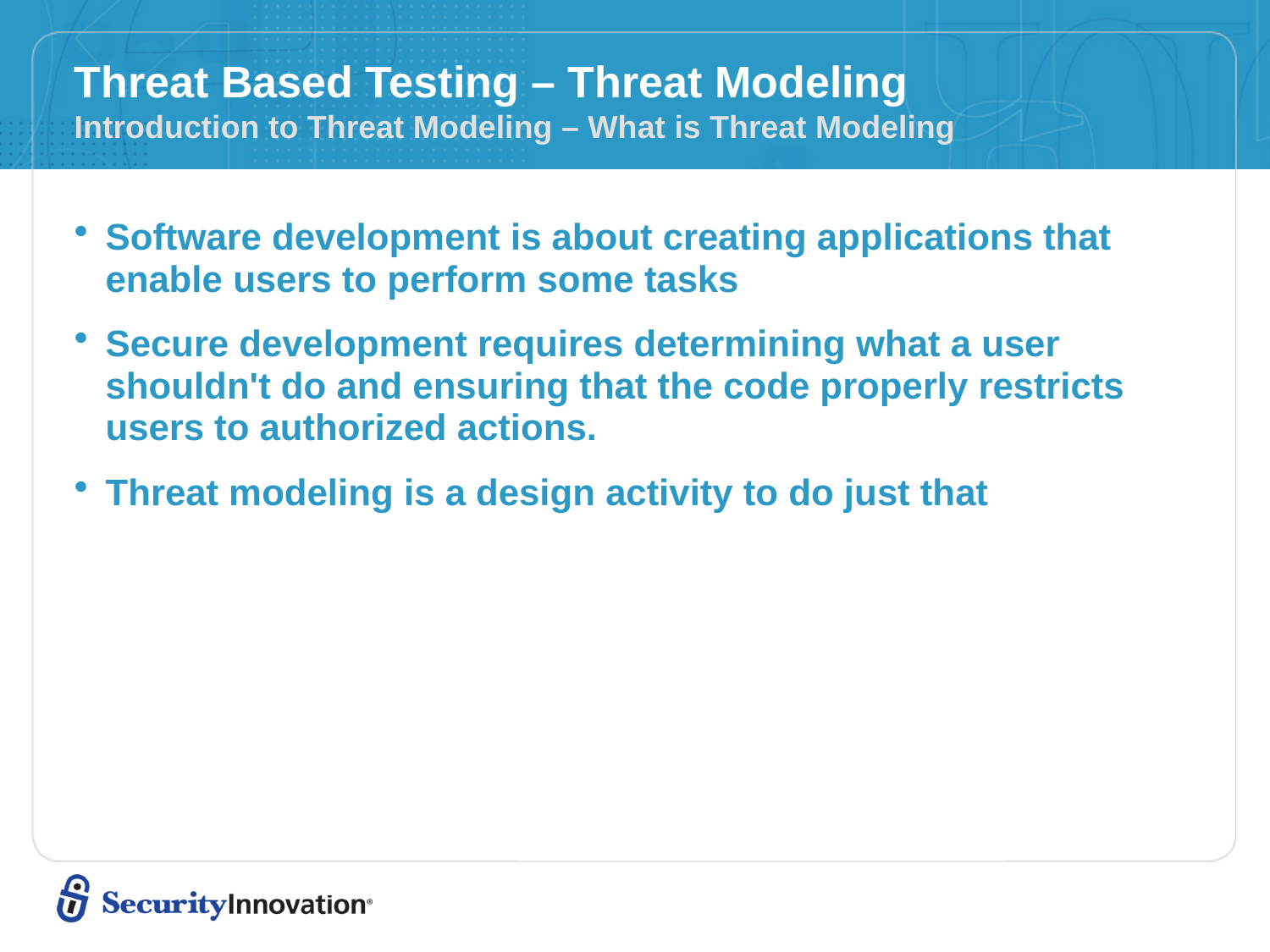

# Threat Based Testing – Threat Modeling Introduction to Threat Modeling – What is Threat Modeling
Software development is about creating applications that enable users to perform some tasks
Secure development requires determining what a user shouldn't do and ensuring that the code properly restricts users to authorized actions.
Threat modeling is a design activity to do just that